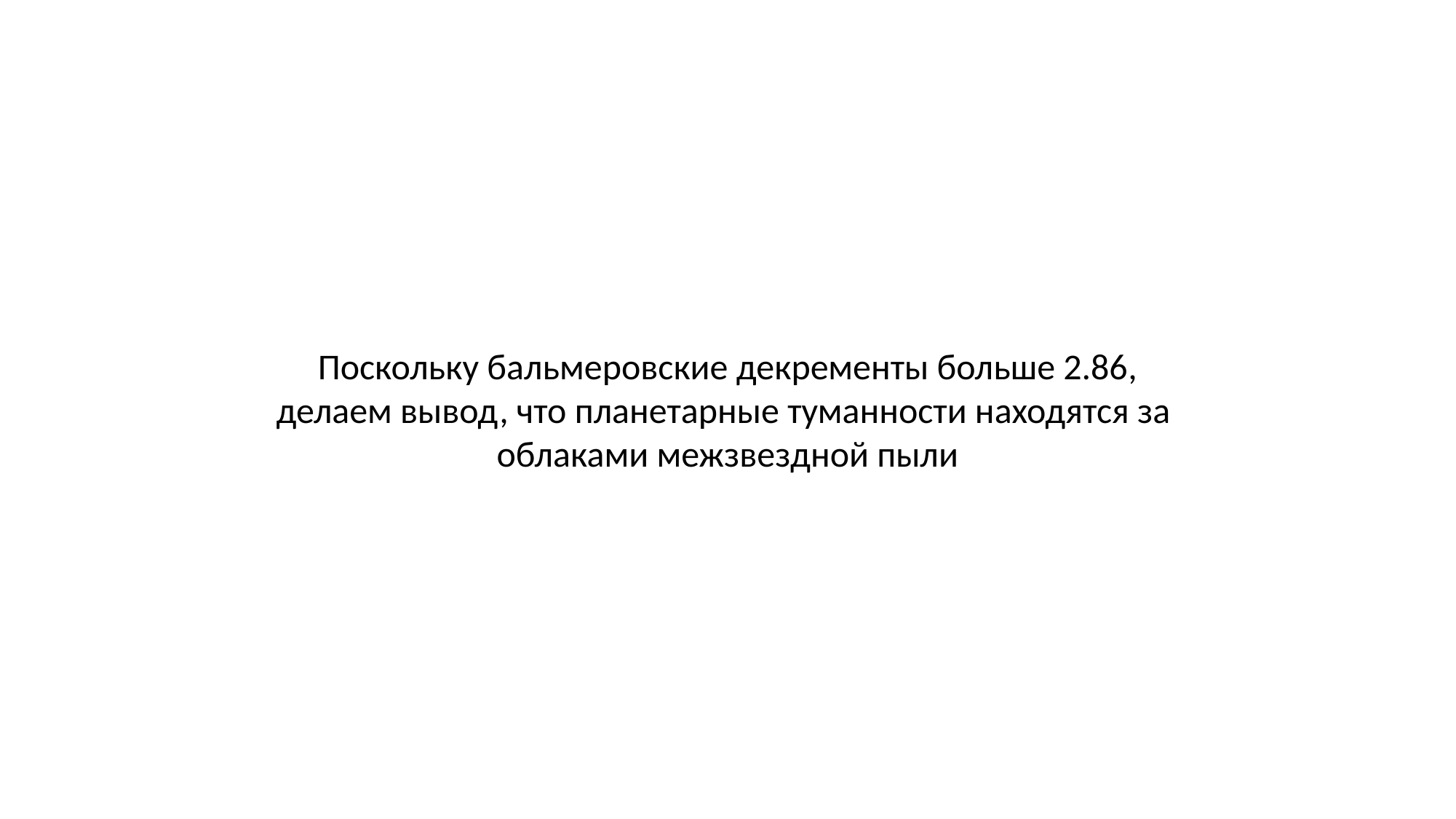

Поскольку бальмеровские декременты больше 2.86,
делаем вывод, что планетарные туманности находятся за
облаками межзвездной пыли